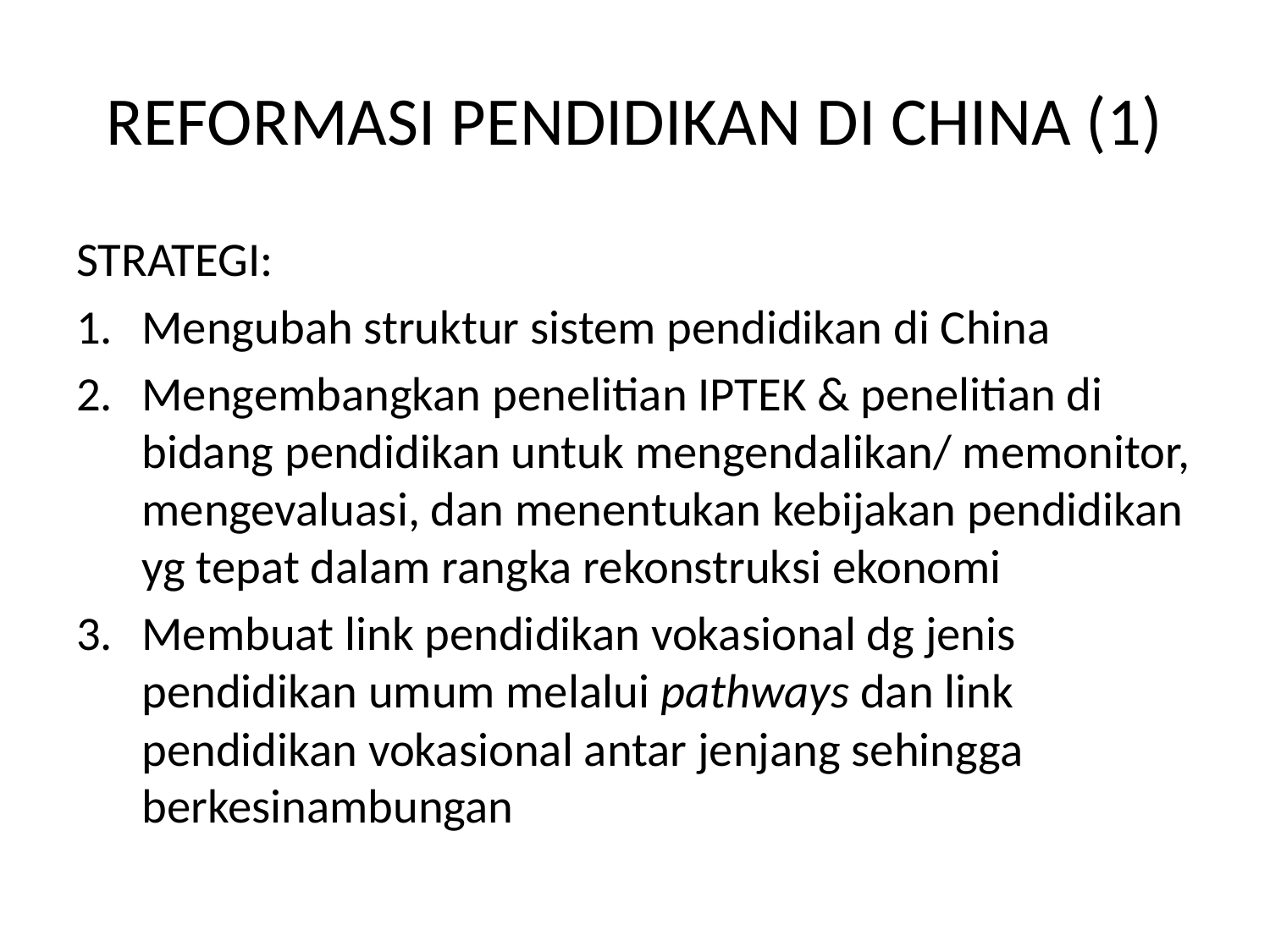

# REFORMASI PENDIDIKAN DI CHINA (1)
STRATEGI:
Mengubah struktur sistem pendidikan di China
Mengembangkan penelitian IPTEK & penelitian di bidang pendidikan untuk mengendalikan/ memonitor, mengevaluasi, dan menentukan kebijakan pendidikan yg tepat dalam rangka rekonstruksi ekonomi
Membuat link pendidikan vokasional dg jenis pendidikan umum melalui pathways dan link pendidikan vokasional antar jenjang sehingga berkesinambungan